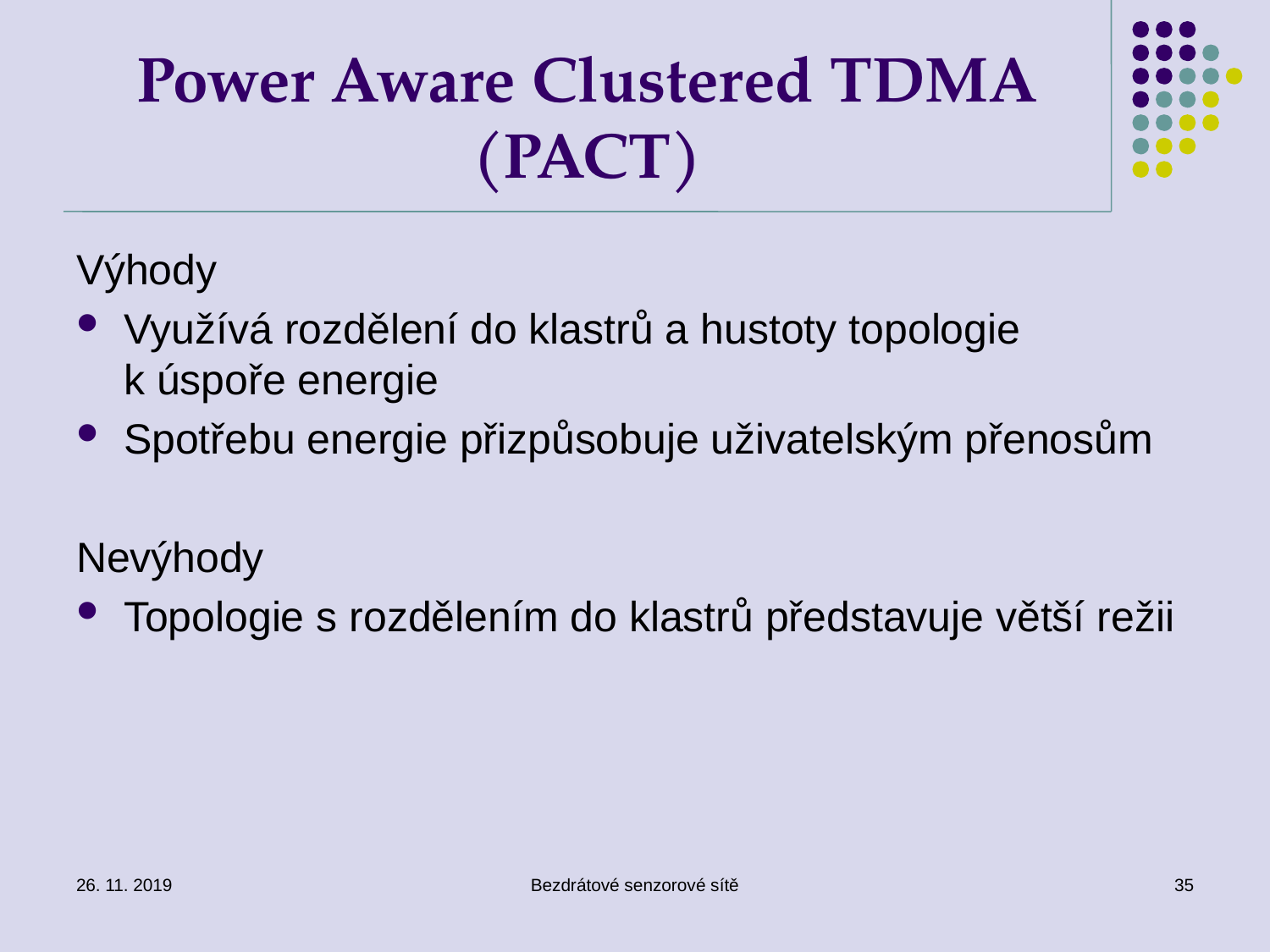

# Power Aware Clustered TDMA (PACT)
Výhody
Využívá rozdělení do klastrů a hustoty topologie k úspoře energie
Spotřebu energie přizpůsobuje uživatelským přenosům

Nevýhody
Topologie s rozdělením do klastrů představuje větší režii

26. 11. 2019
Bezdrátové senzorové sítě
35